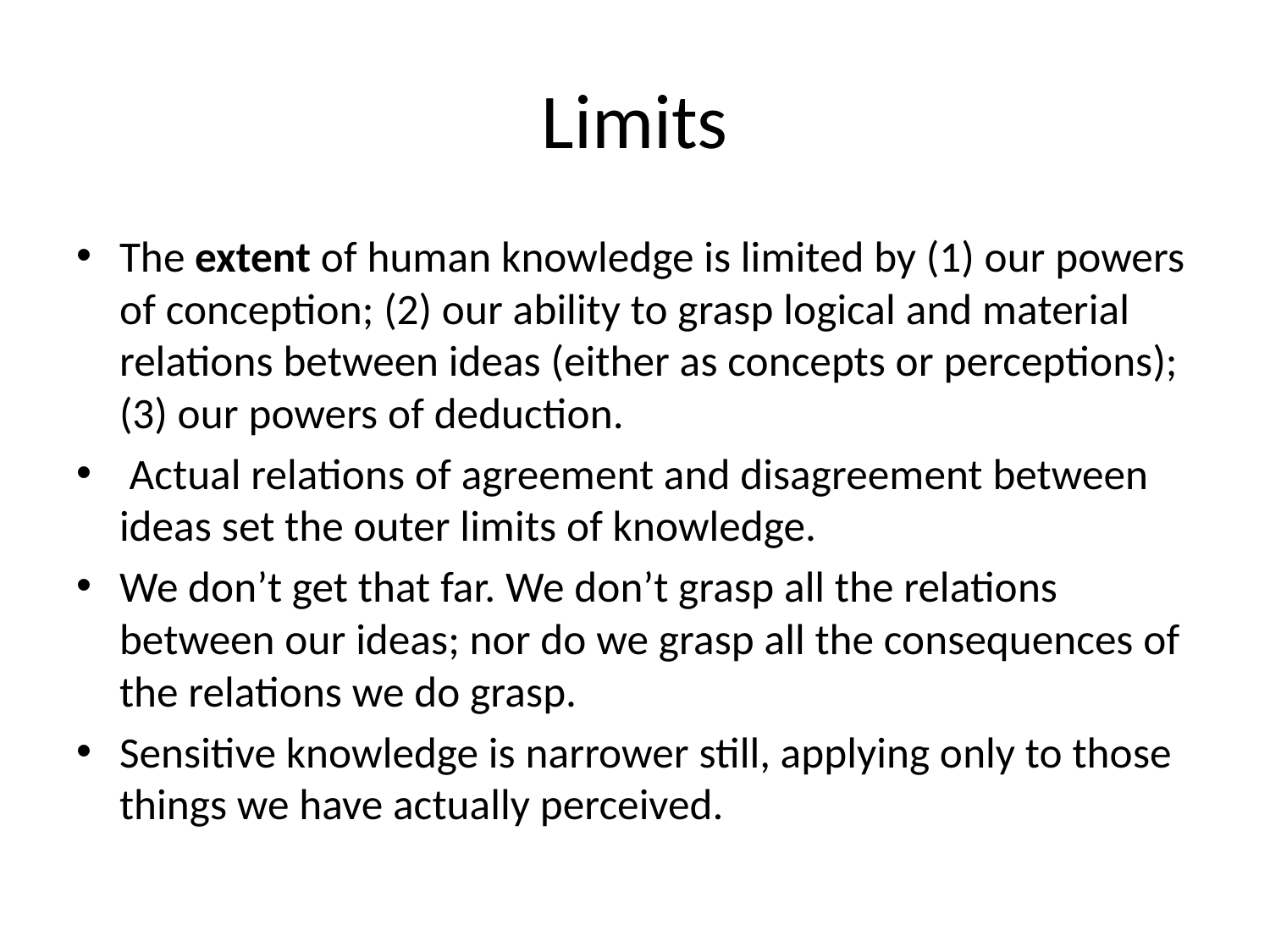

# Limits
The extent of human knowledge is limited by (1) our powers of conception; (2) our ability to grasp logical and material relations between ideas (either as concepts or perceptions); (3) our powers of deduction.
 Actual relations of agreement and disagreement between ideas set the outer limits of knowledge.
We don’t get that far. We don’t grasp all the relations between our ideas; nor do we grasp all the consequences of the relations we do grasp.
Sensitive knowledge is narrower still, applying only to those things we have actually perceived.